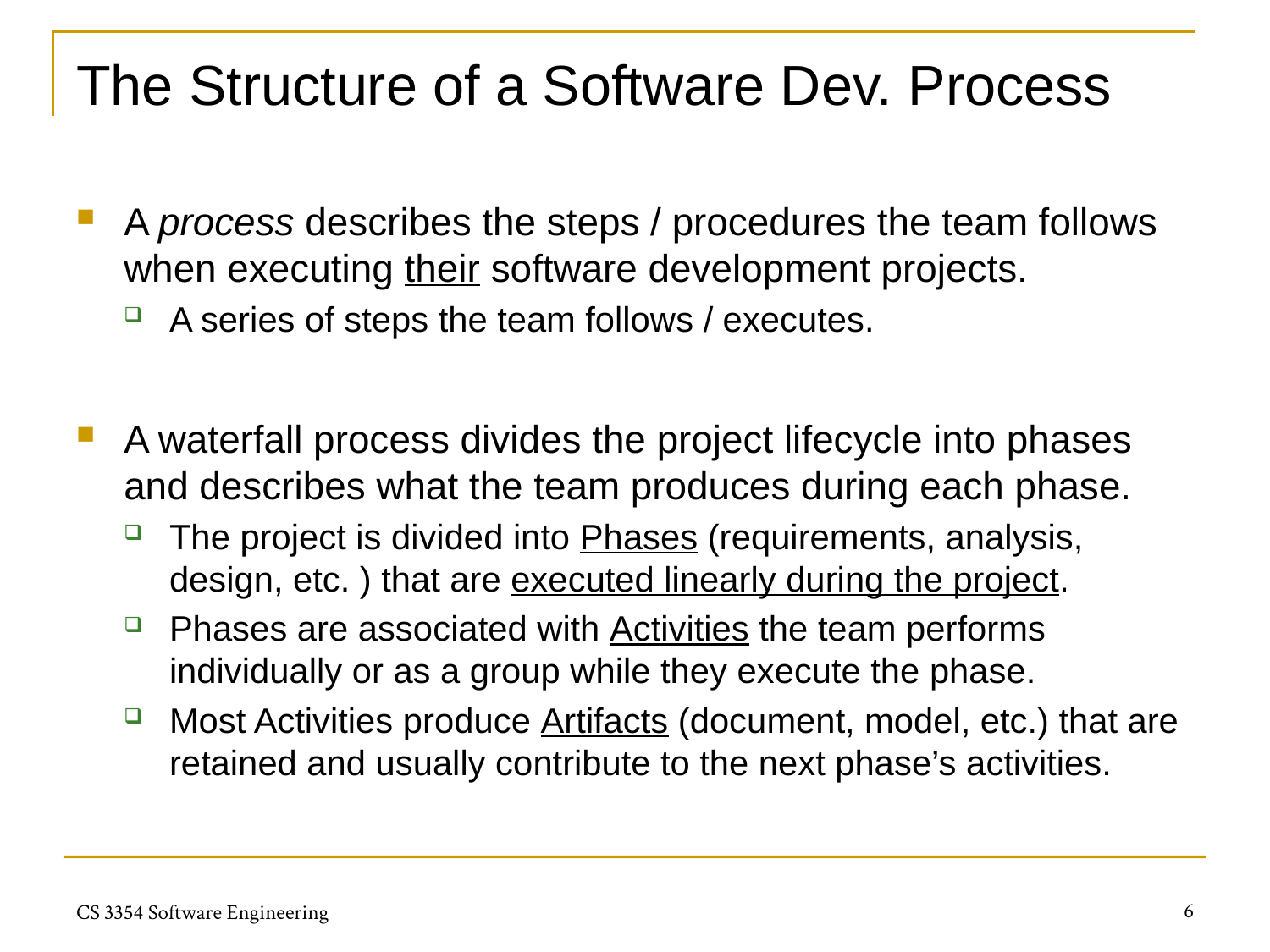

# The Structure of a Software Dev. Process
A process describes the steps / procedures the team follows when executing their software development projects.
A series of steps the team follows / executes.

A waterfall process divides the project lifecycle into phases and describes what the team produces during each phase.
The project is divided into Phases (requirements, analysis, design, etc. ) that are executed linearly during the project.
Phases are associated with Activities the team performs individually or as a group while they execute the phase.
Most Activities produce Artifacts (document, model, etc.) that are retained and usually contribute to the next phase’s activities.
CS 3354 Software Engineering
6